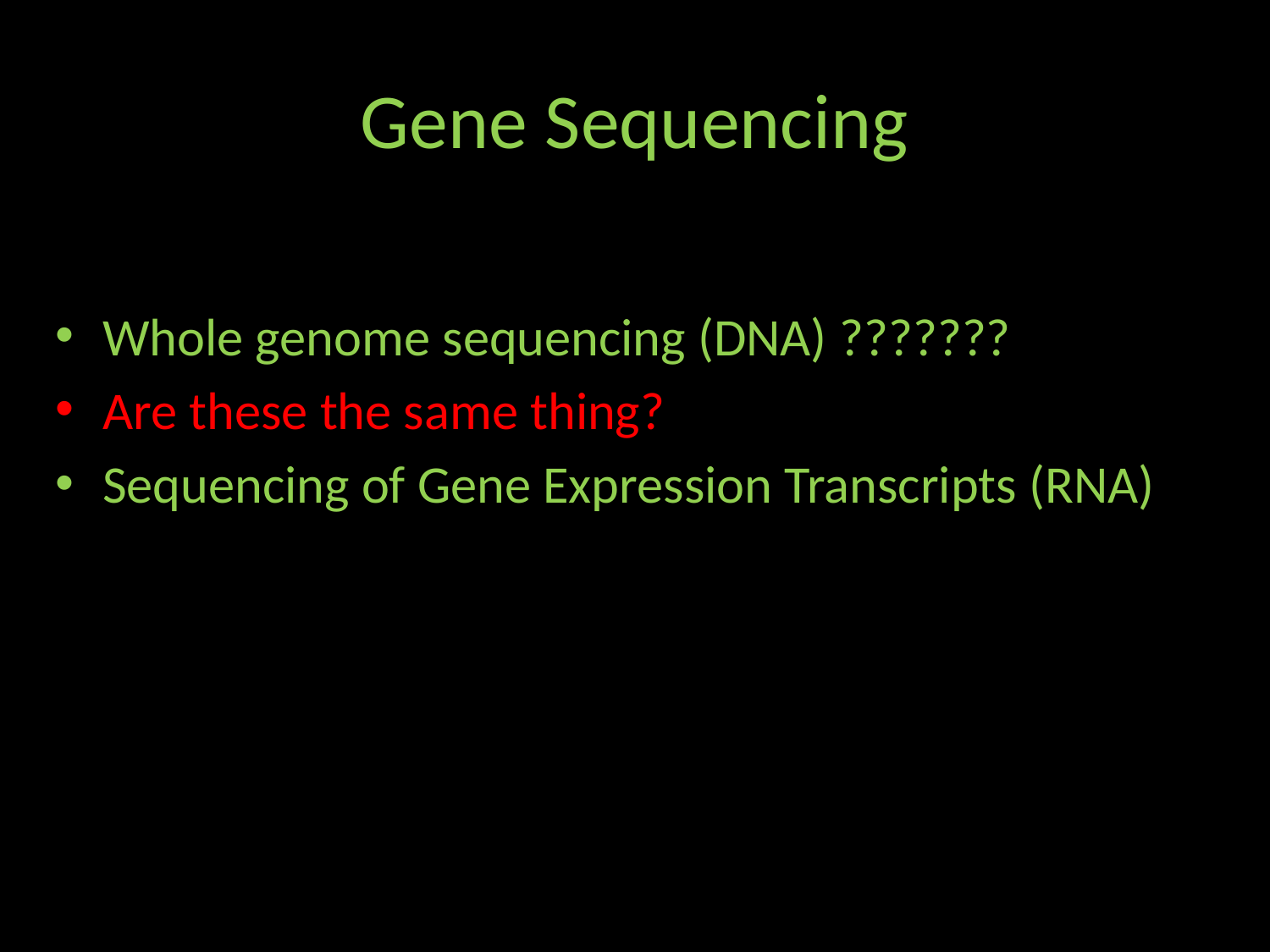

# Gene Sequencing

Whole genome sequencing (DNA) ???????
Are these the same thing?
Sequencing of Gene Expression Transcripts (RNA)